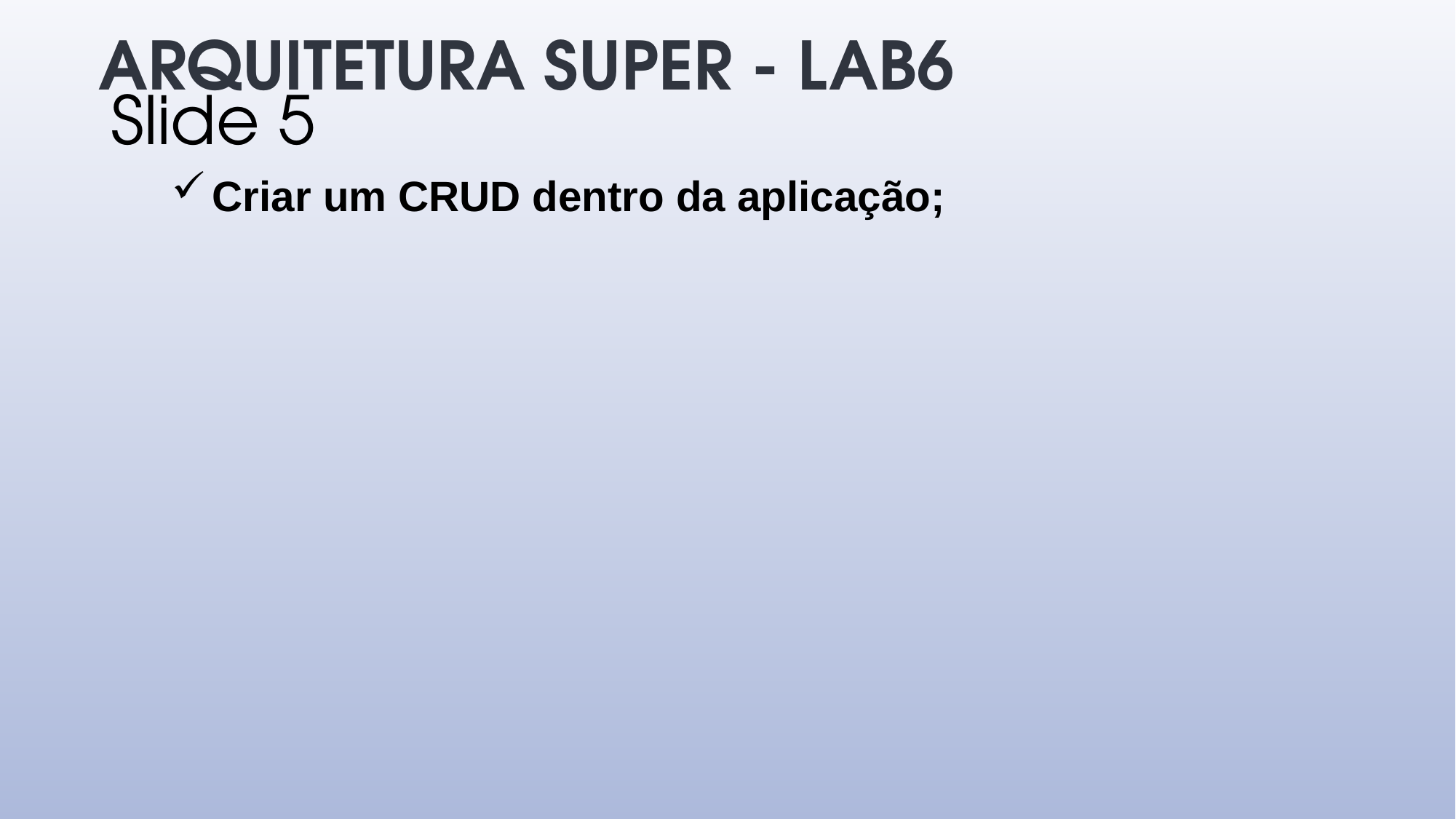

ARQUITETURA SUPER - LAB6
# Slide 5
Criar um CRUD dentro da aplicação;